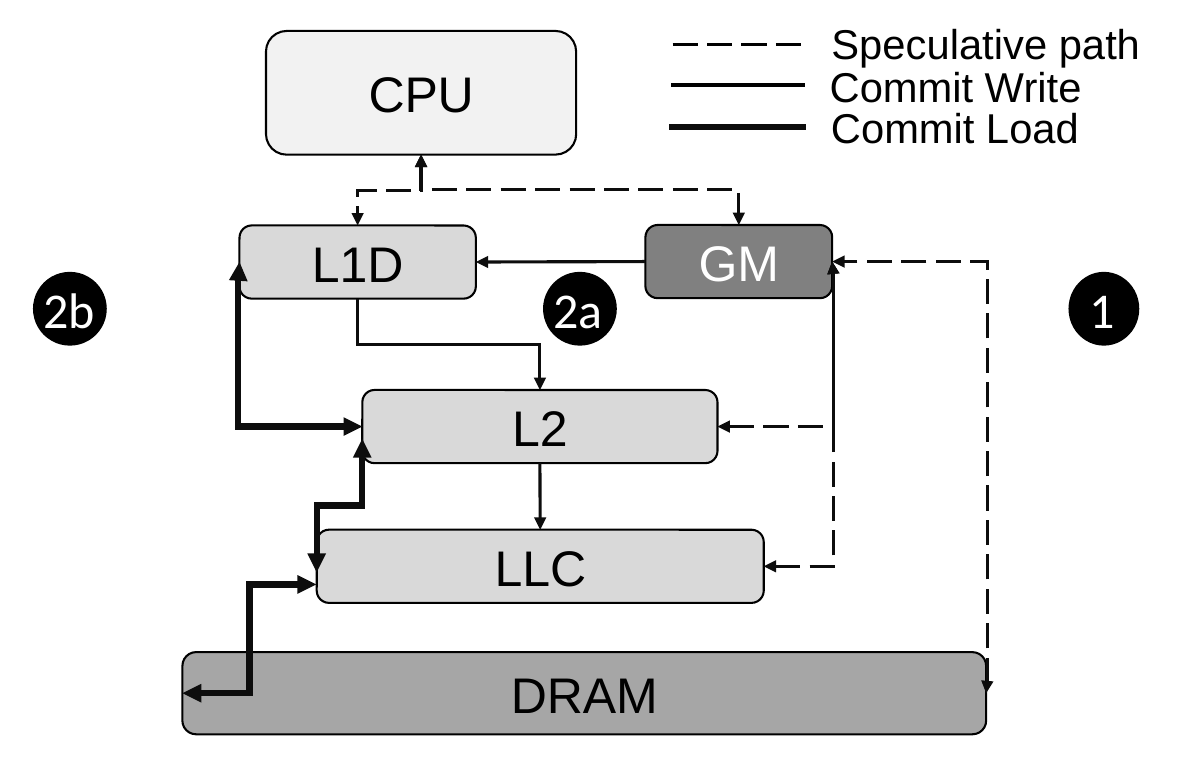

Speculative path
Commit Write
Commit Load
CPU
GM
L1D
L2
LLC
DRAM
2b
2a
 1